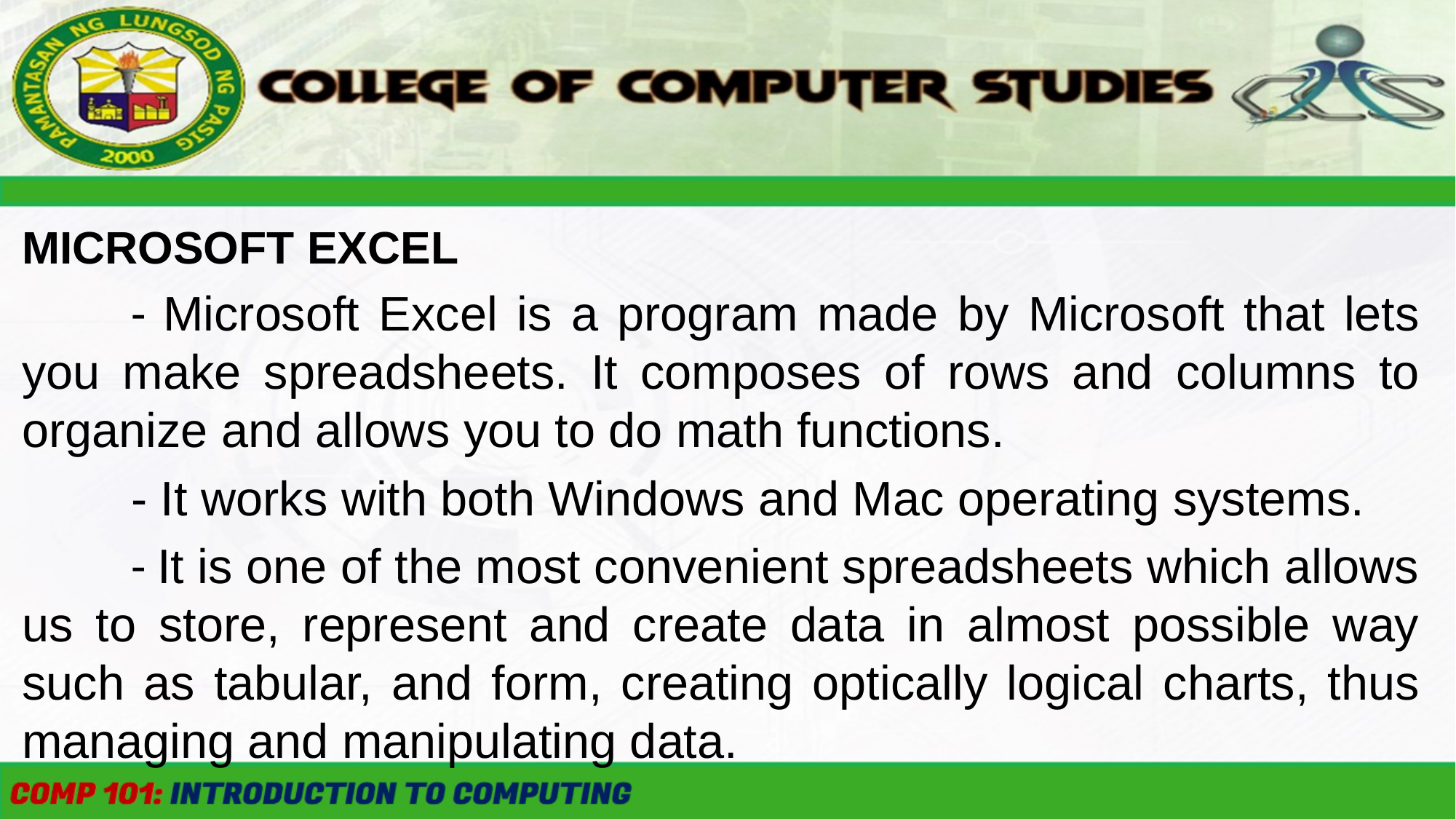

MICROSOFT EXCEL
	- Microsoft Excel is a program made by Microsoft that lets you make spreadsheets. It composes of rows and columns to organize and allows you to do math functions.
	- It works with both Windows and Mac operating systems.
	- It is one of the most convenient spreadsheets which allows us to store, represent and create data in almost possible way such as tabular, and form, creating optically logical charts, thus managing and manipulating data.